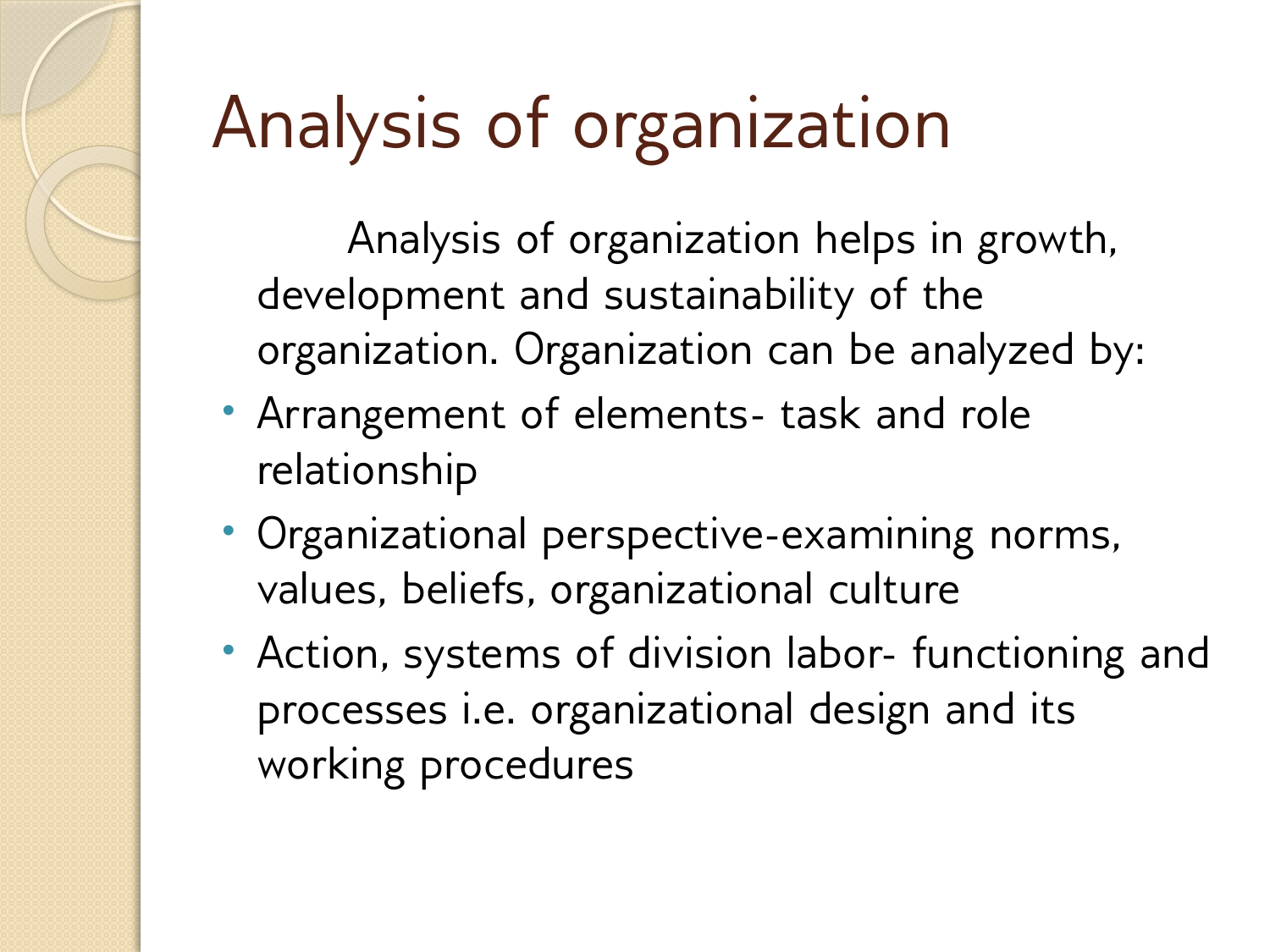

# Analysis of organization
         Analysis of organization helps in growth, development and sustainability of the organization. Organization can be analyzed by:
Arrangement of elements- task and role relationship
Organizational perspective-examining norms, values, beliefs, organizational culture
Action, systems of division labor- functioning and processes i.e. organizational design and its working procedures